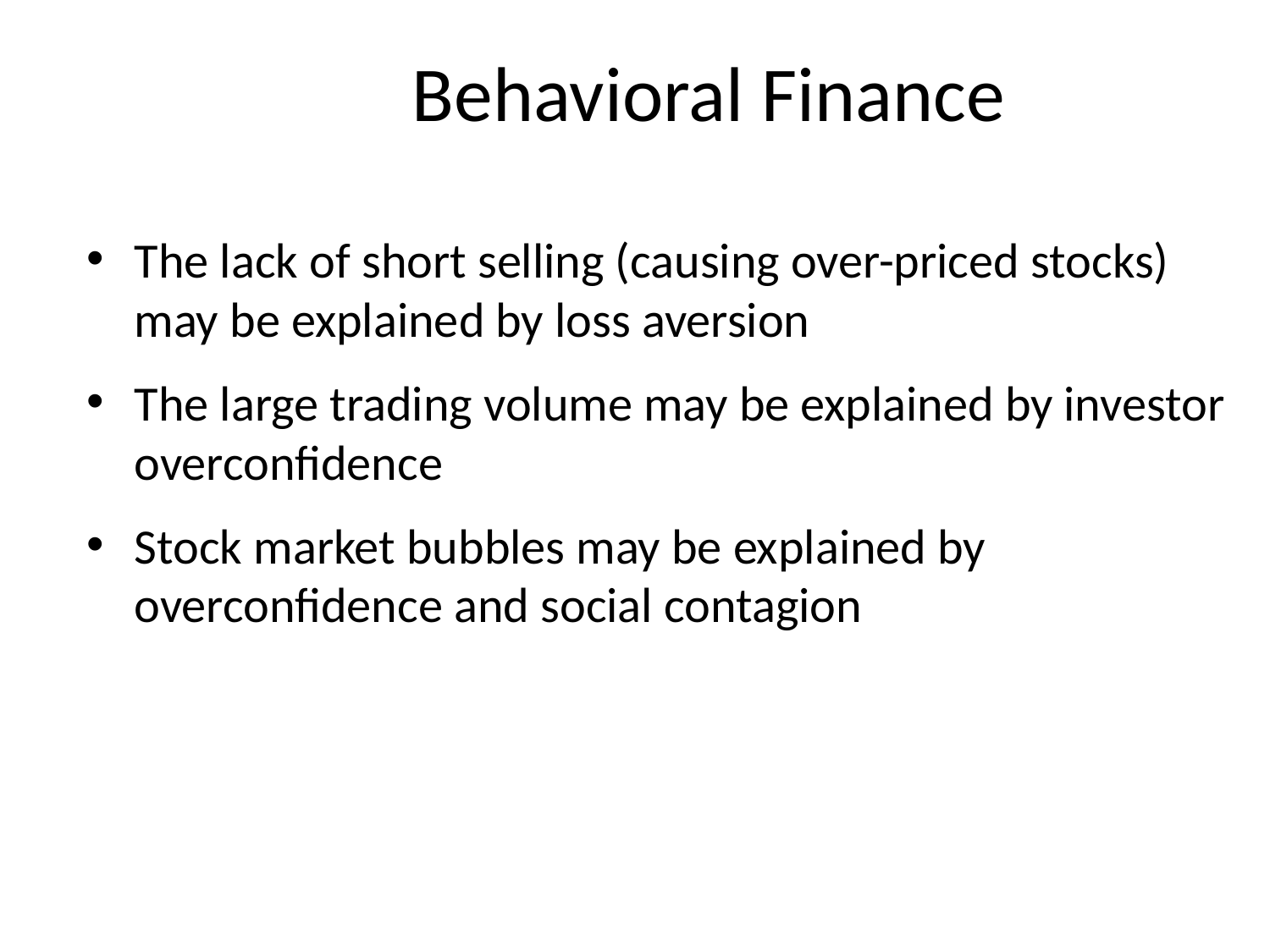

Behavioral Finance
The lack of short selling (causing over-priced stocks) may be explained by loss aversion
The large trading volume may be explained by investor overconfidence
Stock market bubbles may be explained by overconfidence and social contagion